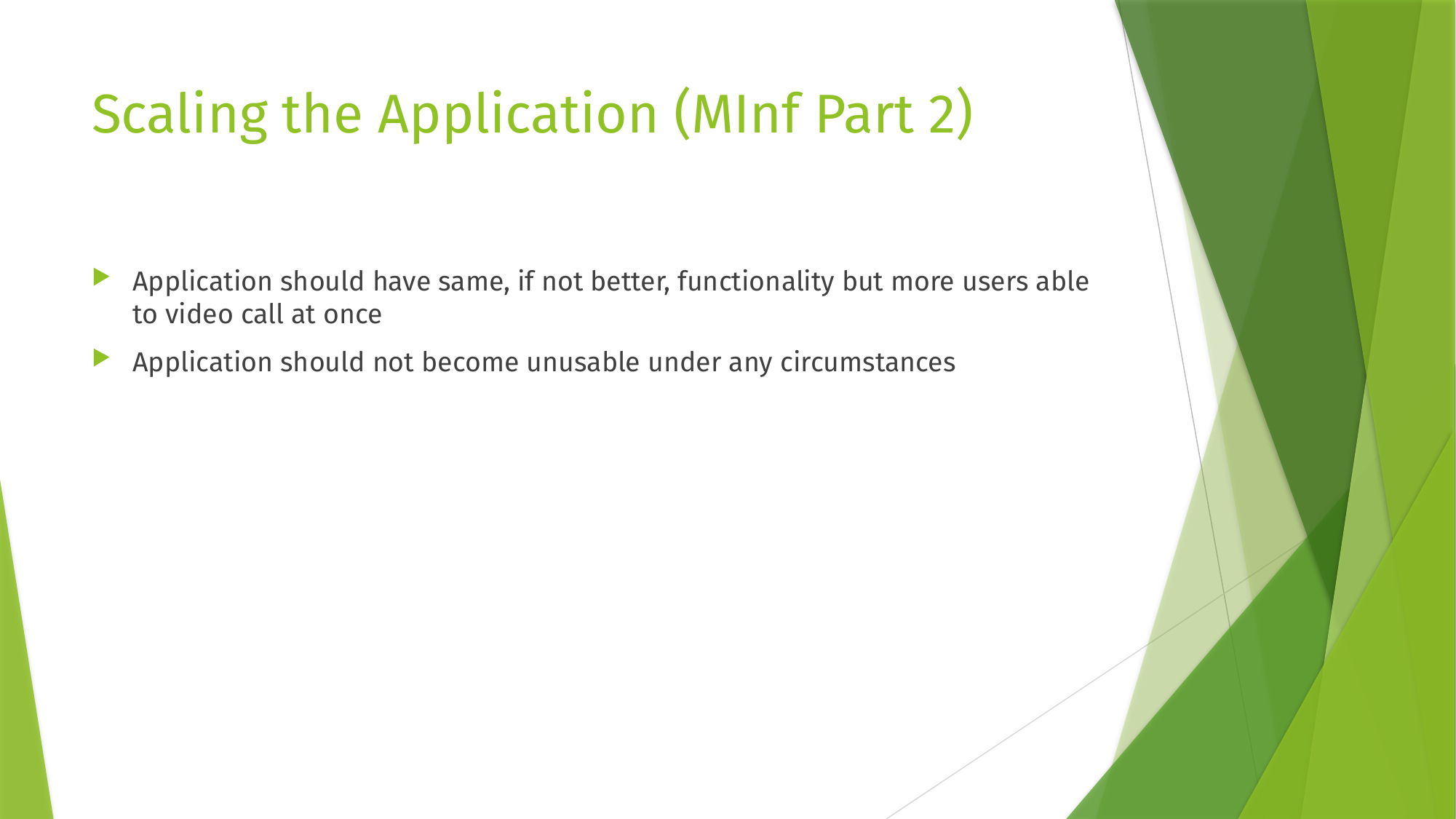

# Scaling the Application (MInf Part 2)
Application should have same, if not better, functionality but more users able to video call at once
Application should not become unusable under any circumstances